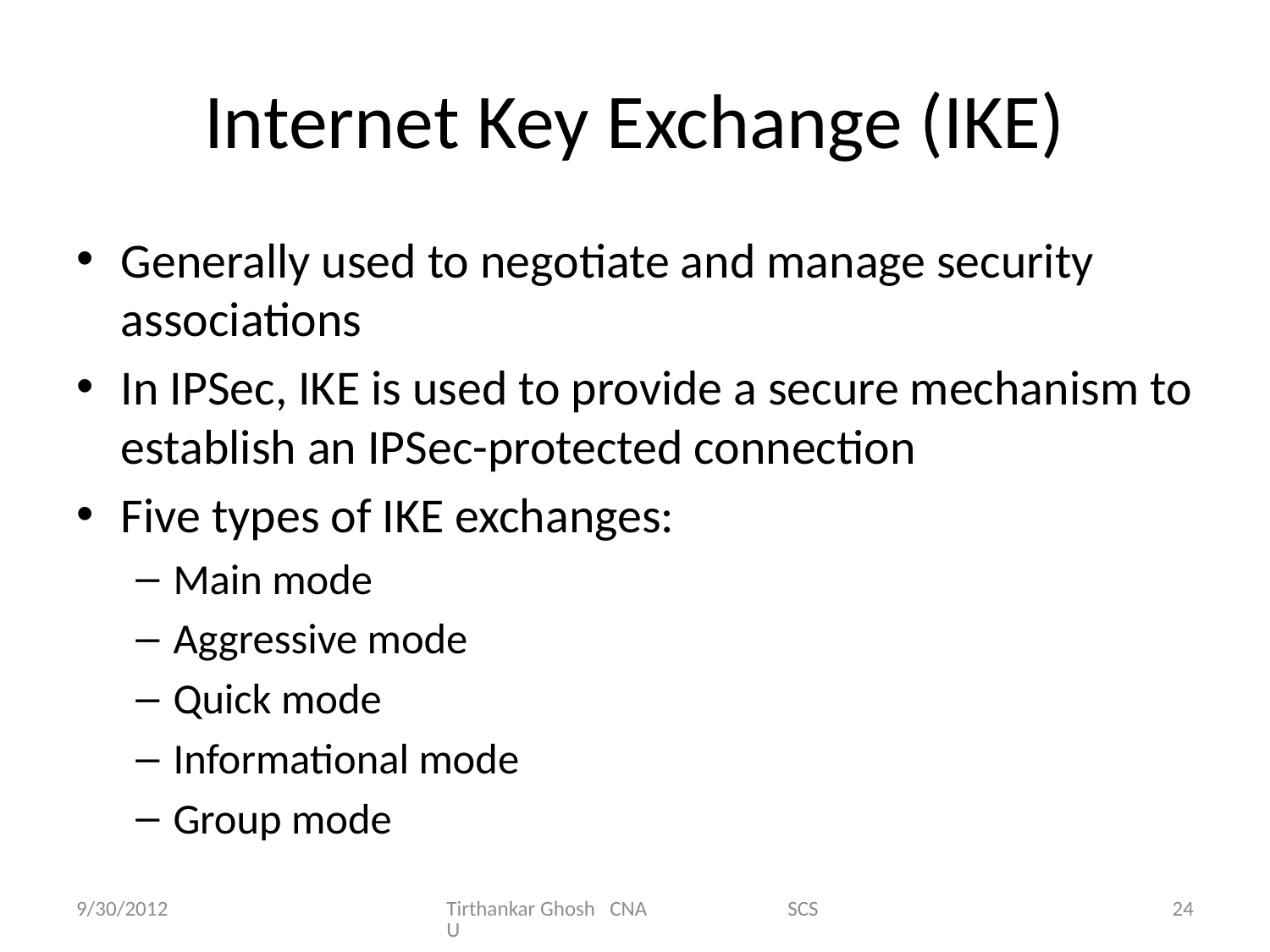

# Internet Key Exchange (IKE)
Generally used to negotiate and manage security associations
In IPSec, IKE is used to provide a secure mechanism to establish an IPSec-protected connection
Five types of IKE exchanges:
Main mode
Aggressive mode
Quick mode
Informational mode
Group mode
9/30/2012
Tirthankar Ghosh   CNA                             SCSU
24